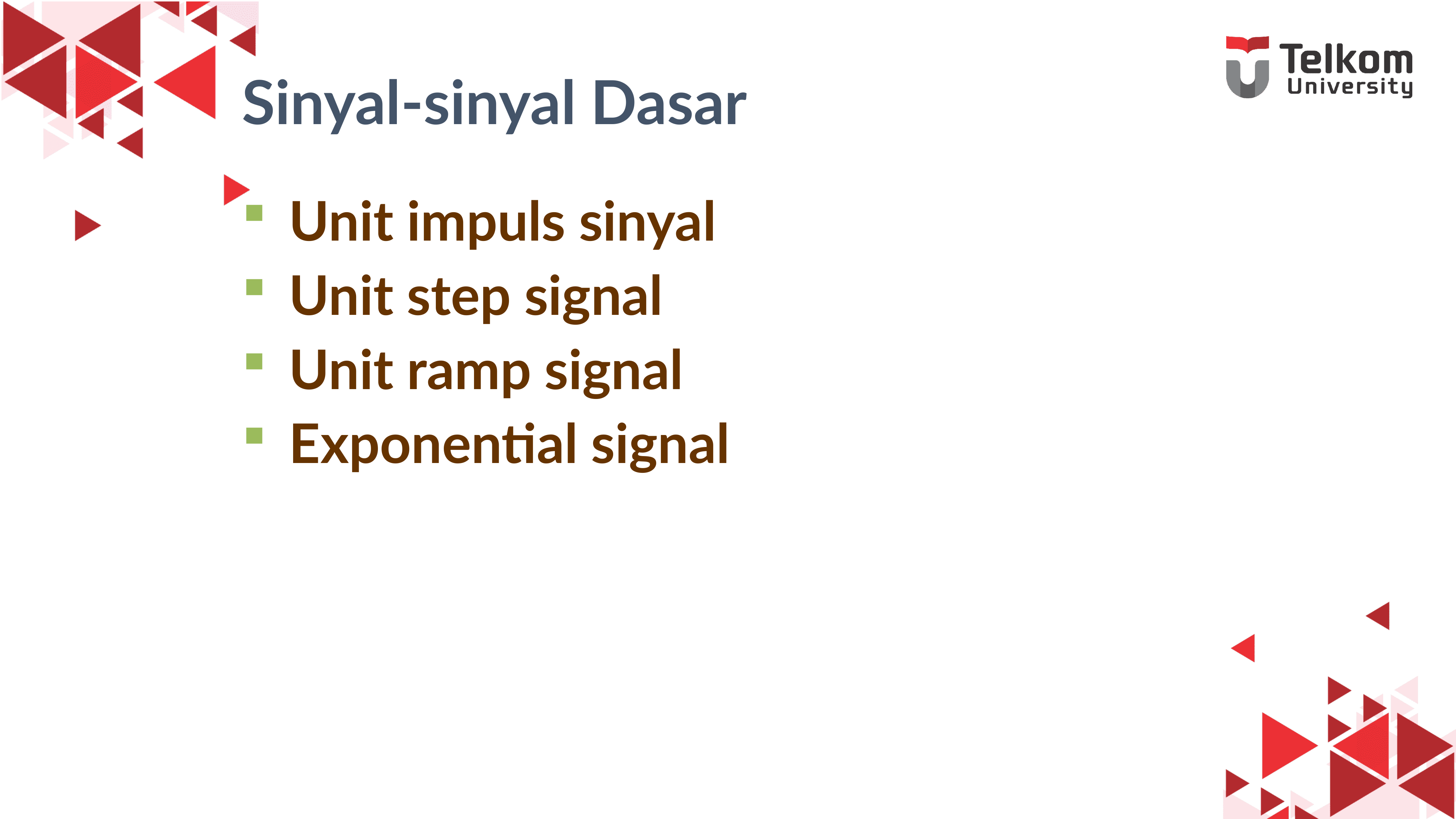

# Sinyal-sinyal Dasar
Unit impuls sinyal
Unit step signal
Unit ramp signal
Exponential signal